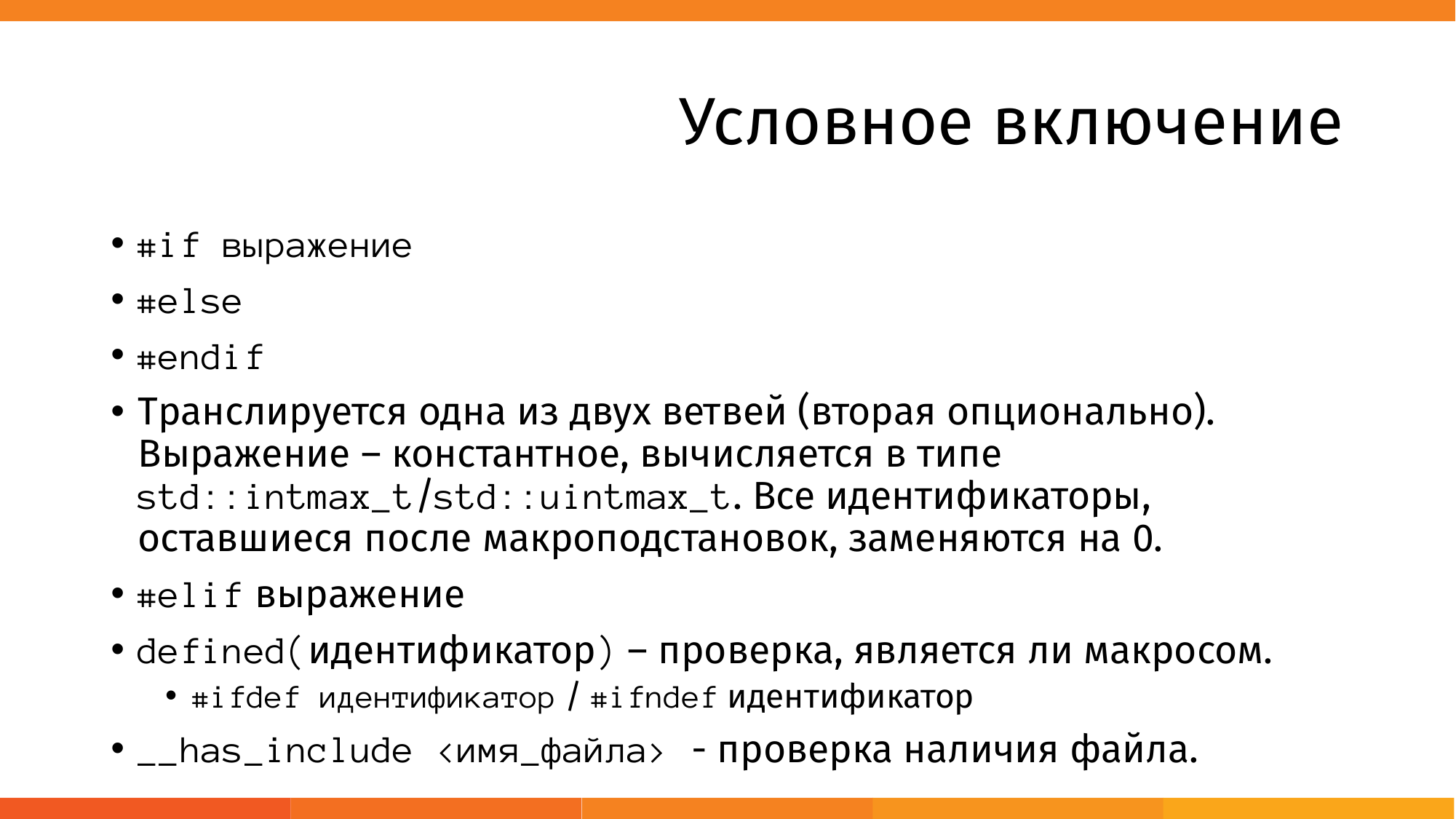

# Условное включение
#if выражение
#else
#endif
Транслируется одна из двух ветвей (вторая опционально). Выражение – константное, вычисляется в типе std::intmax_t/std::uintmax_t. Все идентификаторы, оставшиеся после макроподстановок, заменяются на 0.
#elif выражение
defined(идентификатор) – проверка, является ли макросом.
#ifdef идентификатор / #ifndef идентификатор
__has_include <имя_файла> - проверка наличия файла.